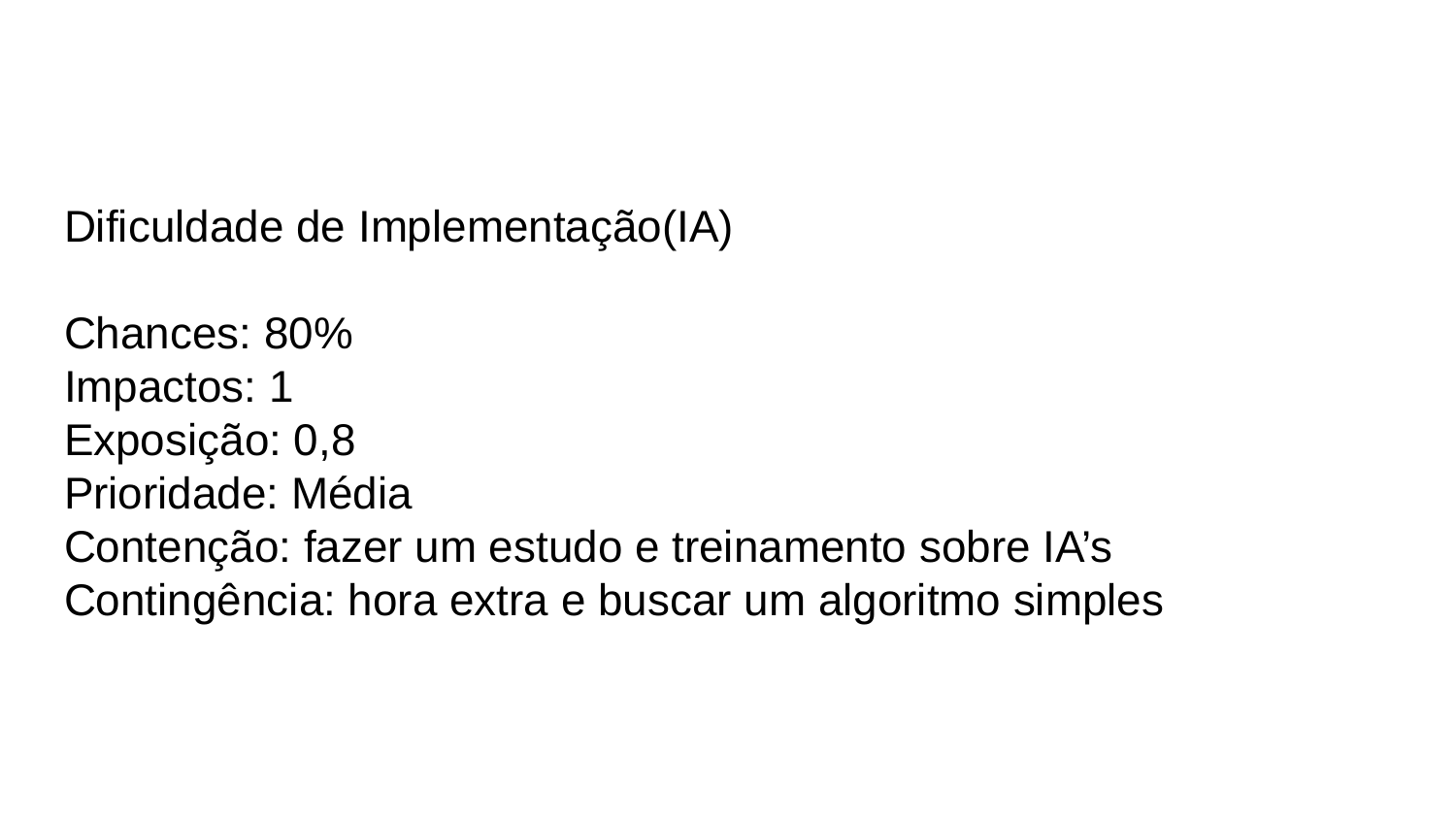

Dificuldade de Implementação(IA)

Chances: 80%
Impactos: 1
Exposição: 0,8
Prioridade: Média
Contenção: fazer um estudo e treinamento sobre IA’s
Contingência: hora extra e buscar um algoritmo simples